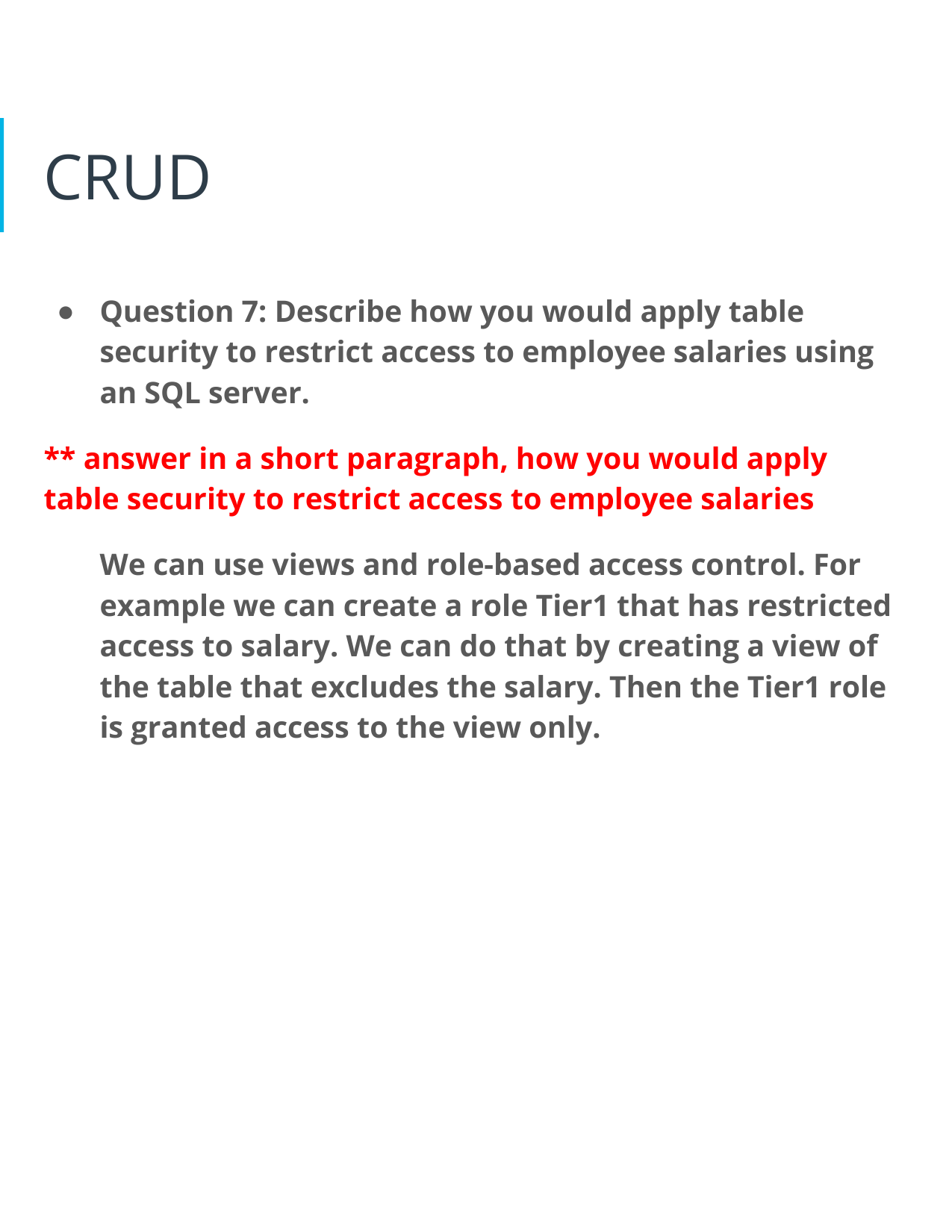

# CRUD
Question 7: Describe how you would apply table security to restrict access to employee salaries using an SQL server.
** answer in a short paragraph, how you would apply table security to restrict access to employee salaries
We can use views and role-based access control. For example we can create a role Tier1 that has restricted access to salary. We can do that by creating a view of the table that excludes the salary. Then the Tier1 role is granted access to the view only.